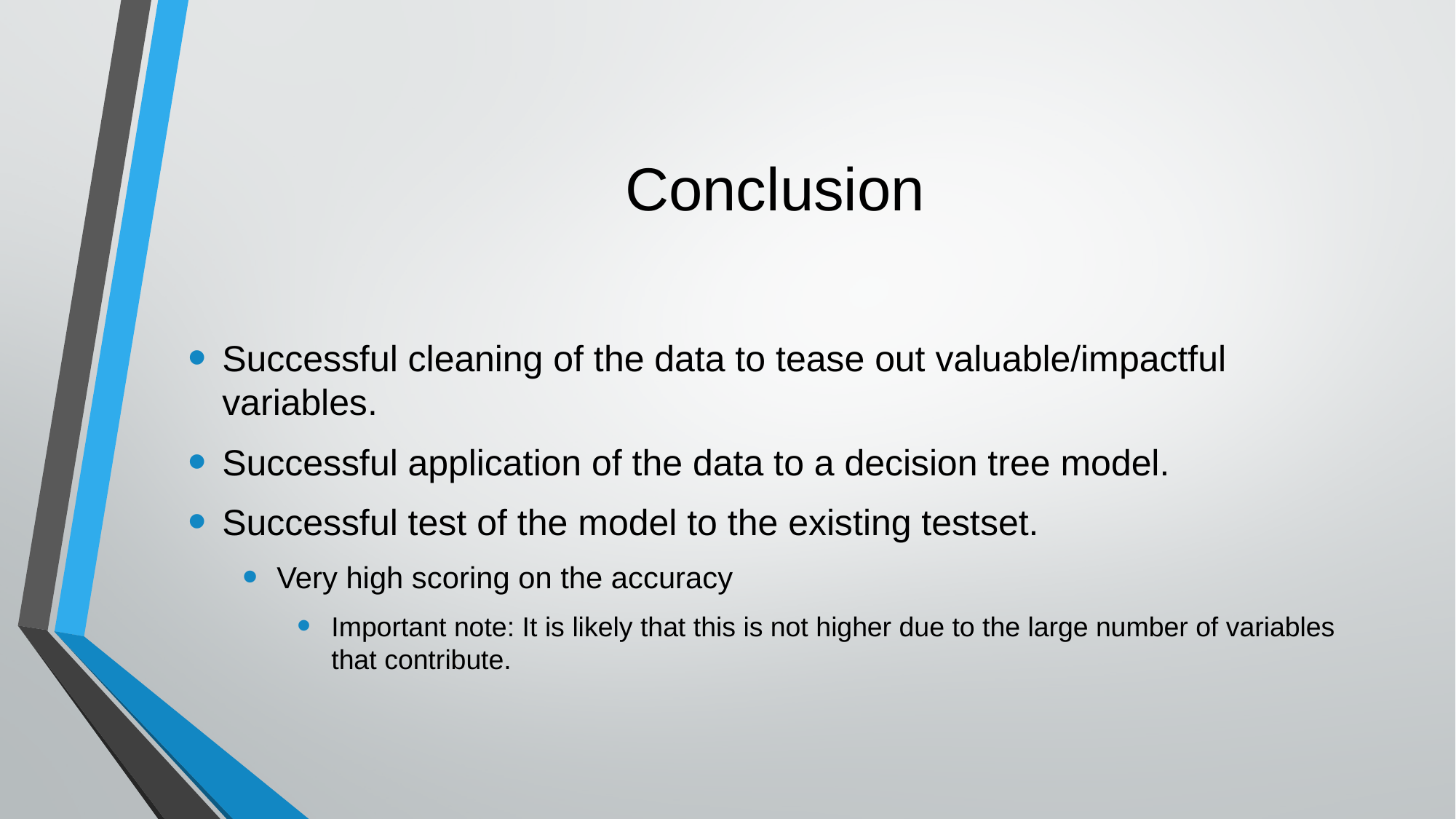

# Conclusion
Successful cleaning of the data to tease out valuable/impactful variables.
Successful application of the data to a decision tree model.
Successful test of the model to the existing testset.
Very high scoring on the accuracy
Important note: It is likely that this is not higher due to the large number of variables that contribute.